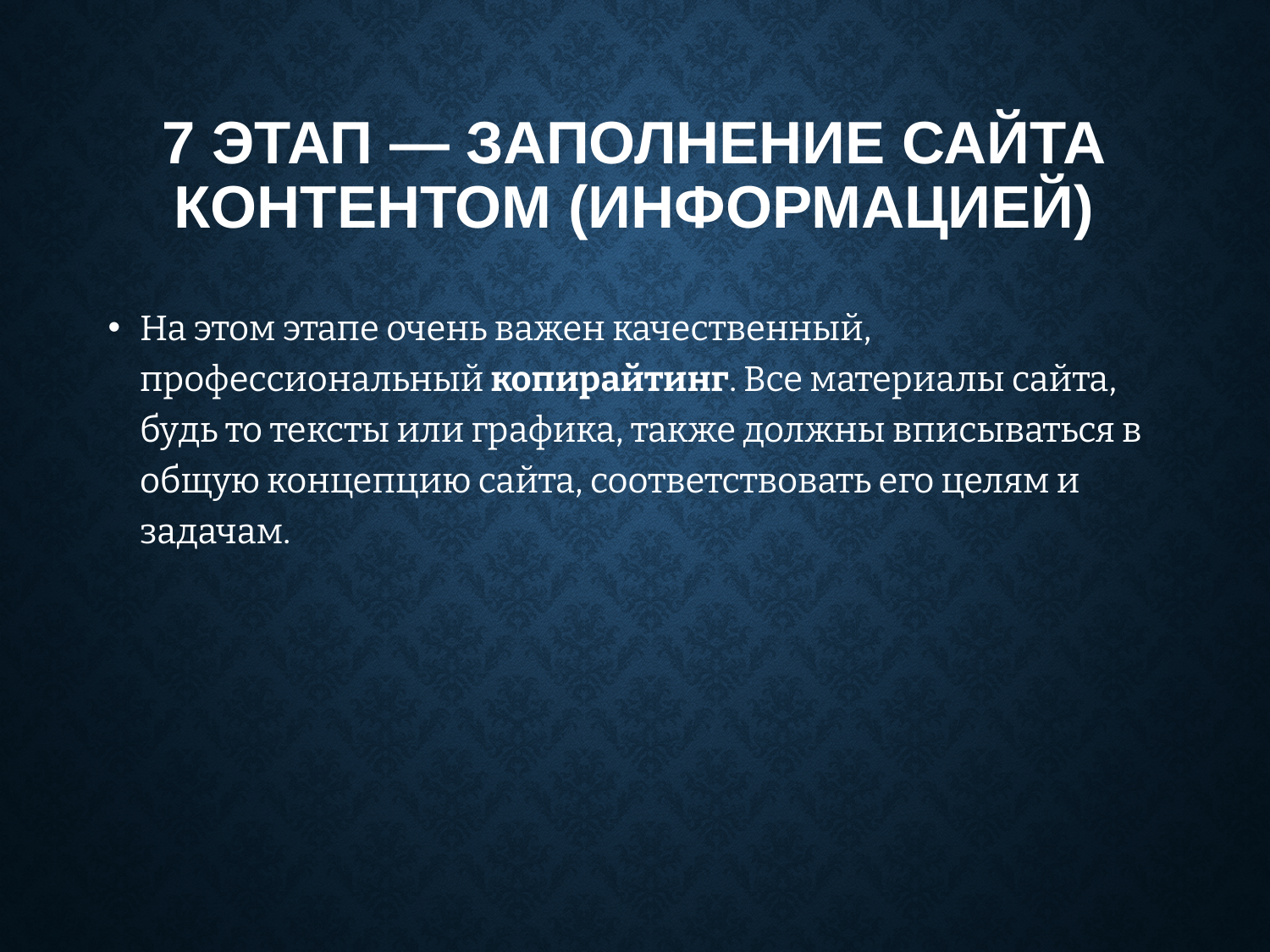

# 7 этап — заполнение сайта контентом (информацией)
На этом этапе очень важен качественный, профессиональный копирайтинг. Все материалы сайта, будь то тексты или графика, также должны вписываться в общую концепцию сайта, соответствовать его целям и задачам.